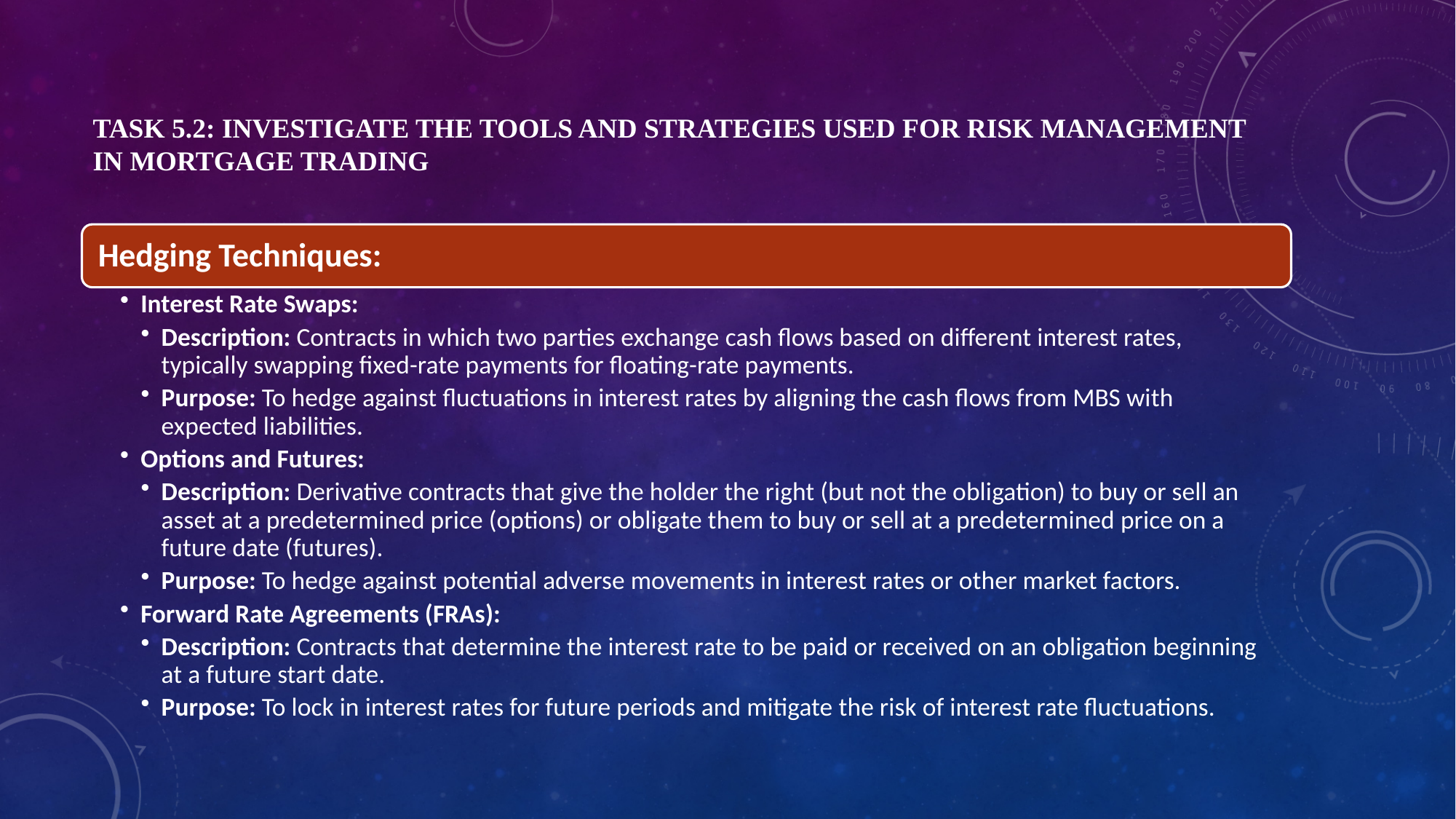

# Task 5.2: Investigate the Tools and Strategies Used for Risk Management in Mortgage Trading
Hedging Techniques:
Interest Rate Swaps:
Description: Contracts in which two parties exchange cash flows based on different interest rates, typically swapping fixed-rate payments for floating-rate payments.
Purpose: To hedge against fluctuations in interest rates by aligning the cash flows from MBS with expected liabilities.
Options and Futures:
Description: Derivative contracts that give the holder the right (but not the obligation) to buy or sell an asset at a predetermined price (options) or obligate them to buy or sell at a predetermined price on a future date (futures).
Purpose: To hedge against potential adverse movements in interest rates or other market factors.
Forward Rate Agreements (FRAs):
Description: Contracts that determine the interest rate to be paid or received on an obligation beginning at a future start date.
Purpose: To lock in interest rates for future periods and mitigate the risk of interest rate fluctuations.